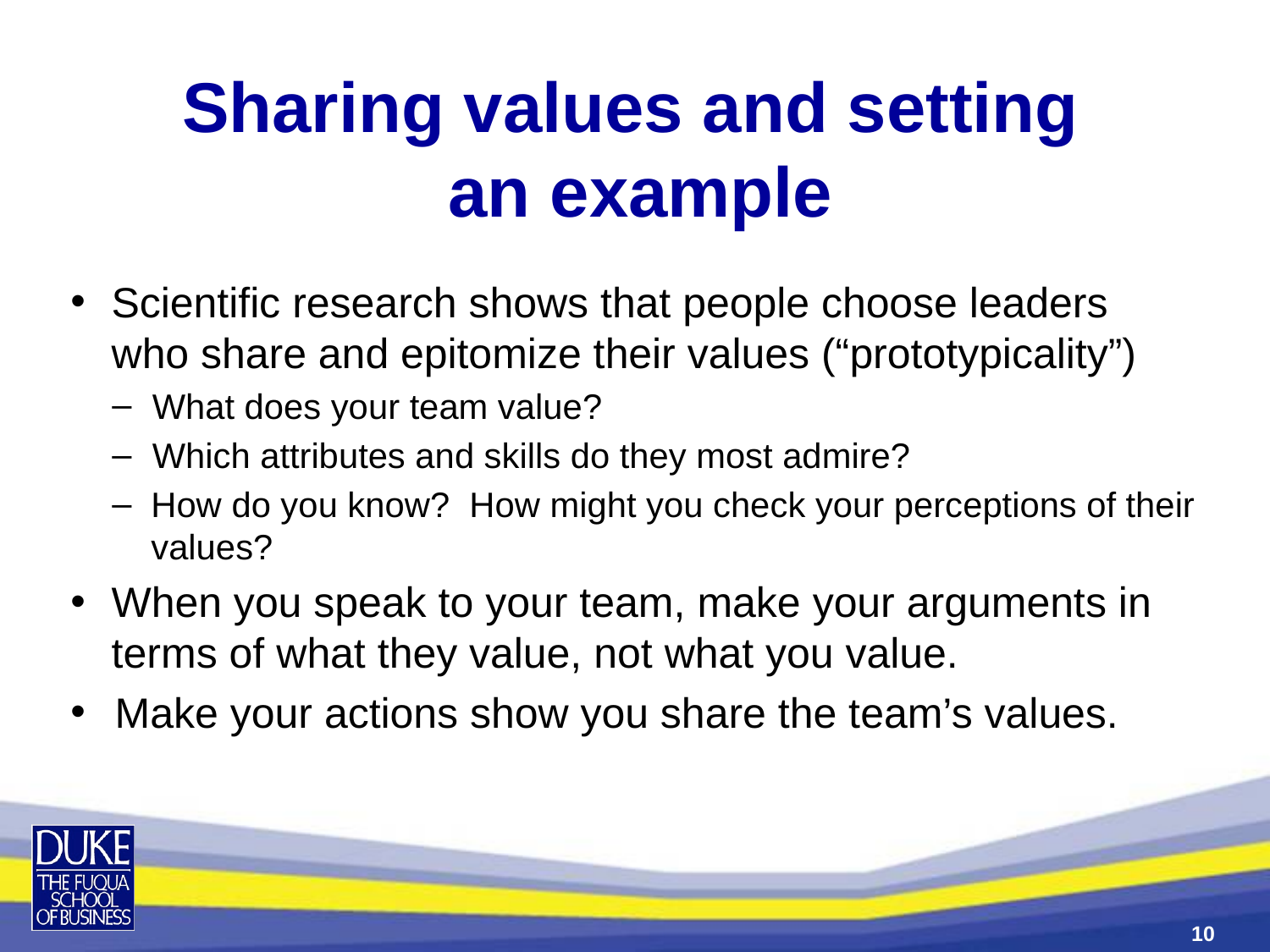

# Sharing values and setting an example
Scientific research shows that people choose leaders  who share and epitomize their values (“prototypicality”)
 What does your team value?
 Which attributes and skills do they most admire?
How do you know?  How might you check your perceptions of their values?
When you speak to your team, make your arguments in terms of what they value, not what you value.
 Make your actions show you share the team’s values.
10